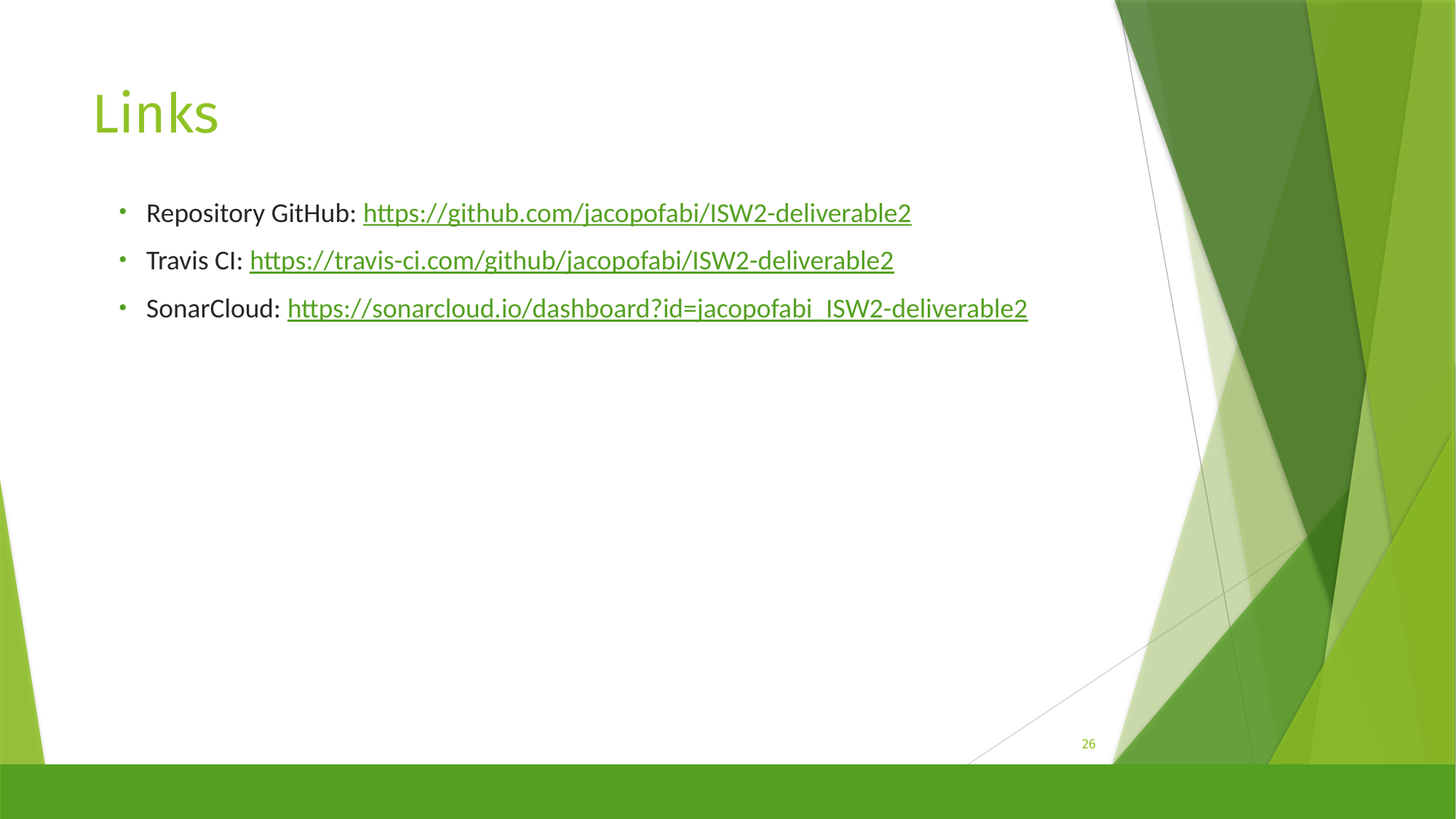

# Links
Repository GitHub: https://github.com/jacopofabi/ISW2-deliverable2
Travis CI: https://travis-ci.com/github/jacopofabi/ISW2-deliverable2
SonarCloud: https://sonarcloud.io/dashboard?id=jacopofabi_ISW2-deliverable2
26